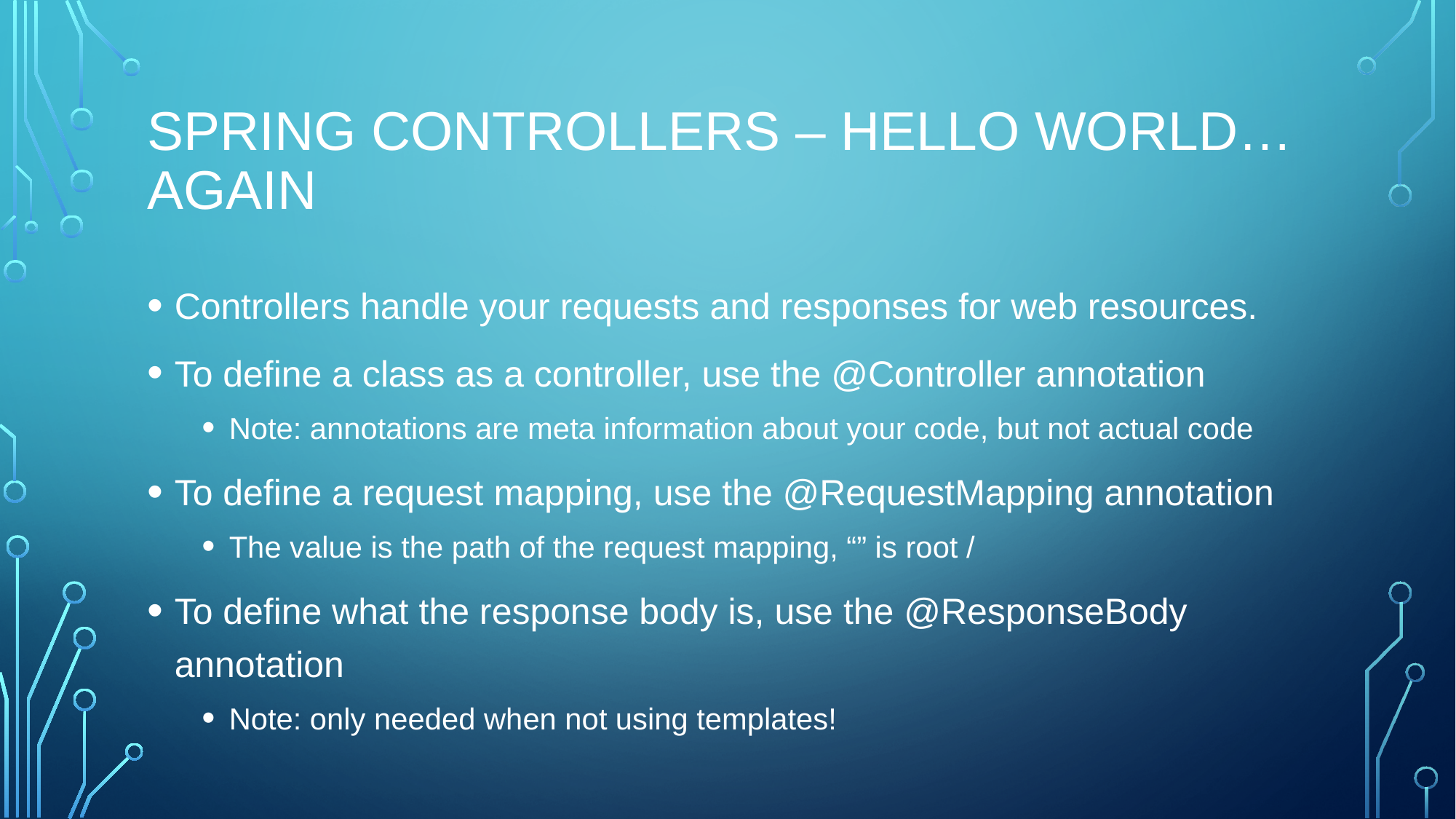

# Spring controllers – Hello world… again
Controllers handle your requests and responses for web resources.
To define a class as a controller, use the @Controller annotation
Note: annotations are meta information about your code, but not actual code
To define a request mapping, use the @RequestMapping annotation
The value is the path of the request mapping, “” is root /
To define what the response body is, use the @ResponseBody annotation
Note: only needed when not using templates!